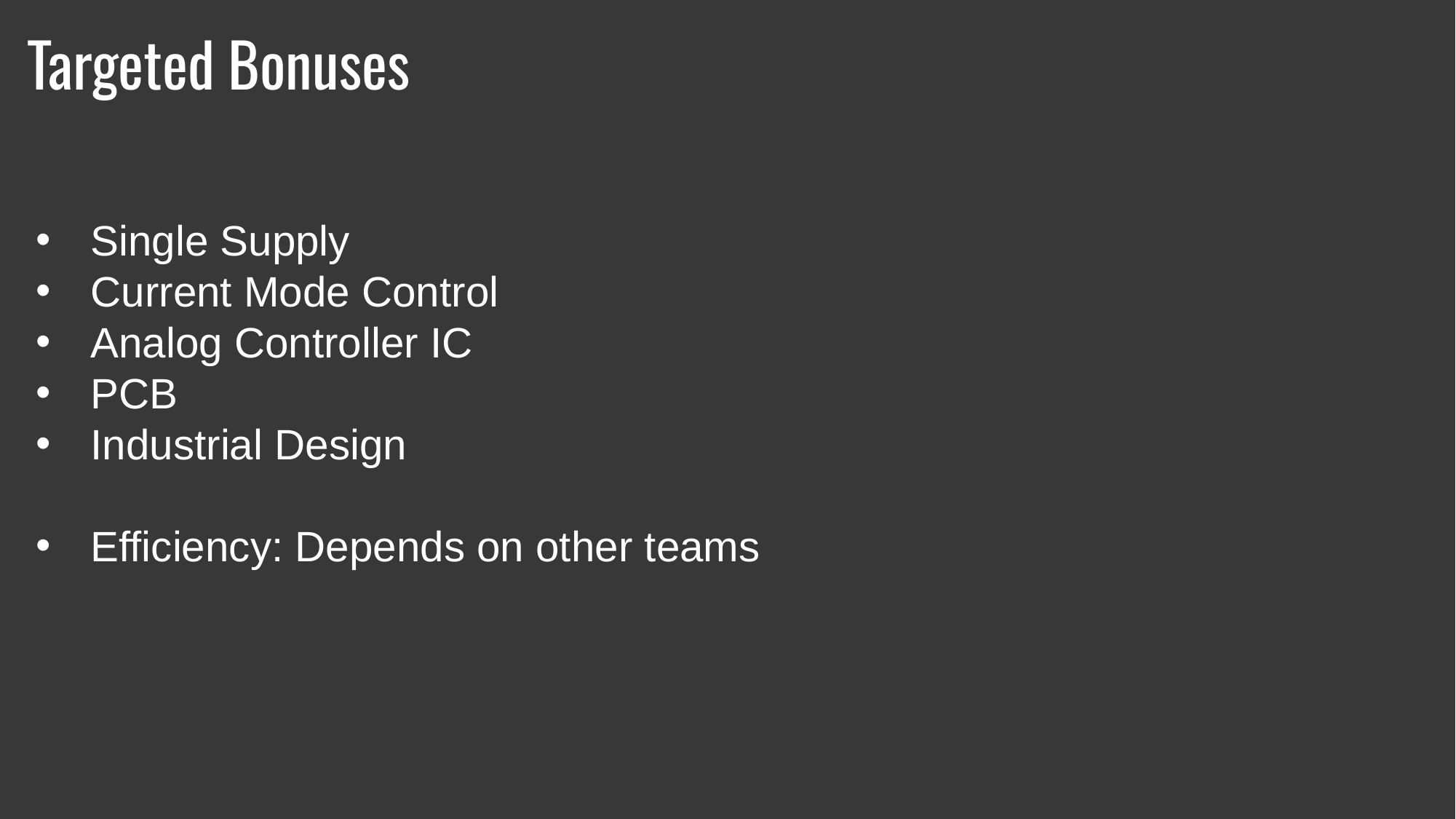

# Targeted Bonuses

Single Supply
Current Mode Control
Analog Controller IC
PCB
Industrial Design

Efficiency: Depends on other teams